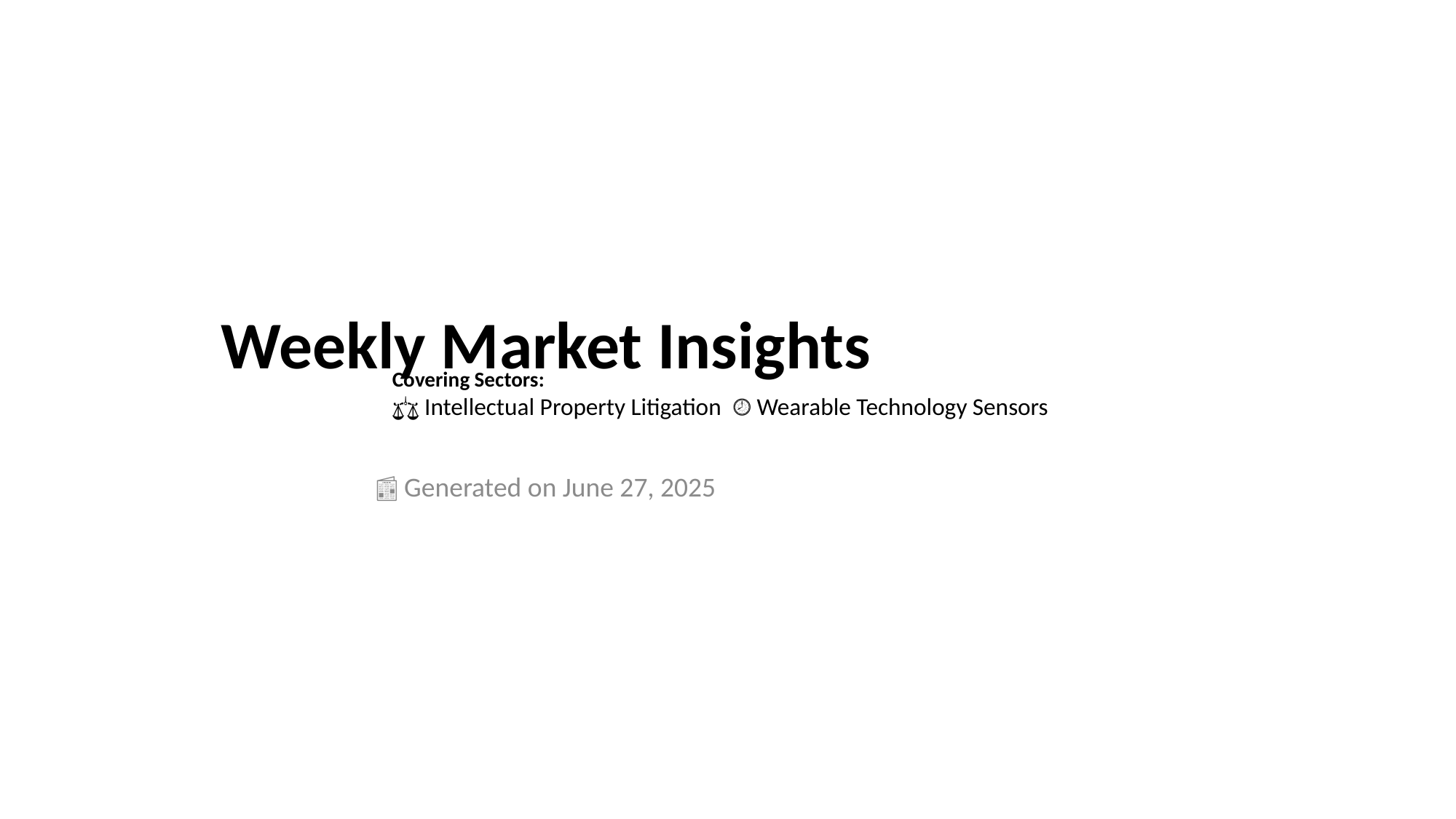

# Weekly Market Insights

Covering Sectors:
⚖️ Intellectual Property Litigation  ⌚ Wearable Technology Sensors
📰 Generated on June 27, 2025